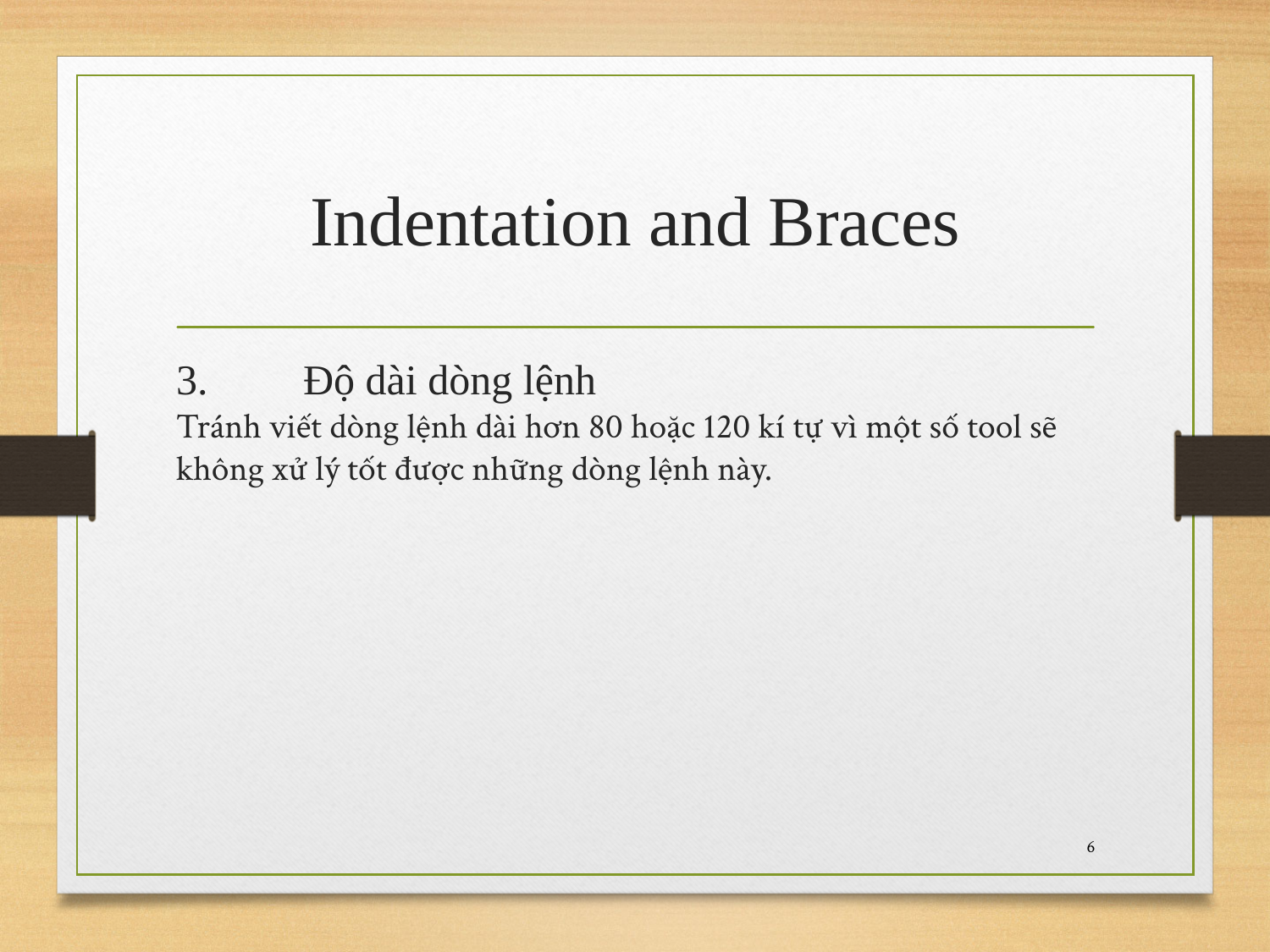

# Indentation and Braces
3.	Độ dài dòng lệnh
Tránh viết dòng lệnh dài hơn 80 hoặc 120 kí tự vì một số tool sẽ không xử lý tốt được những dòng lệnh này.

6